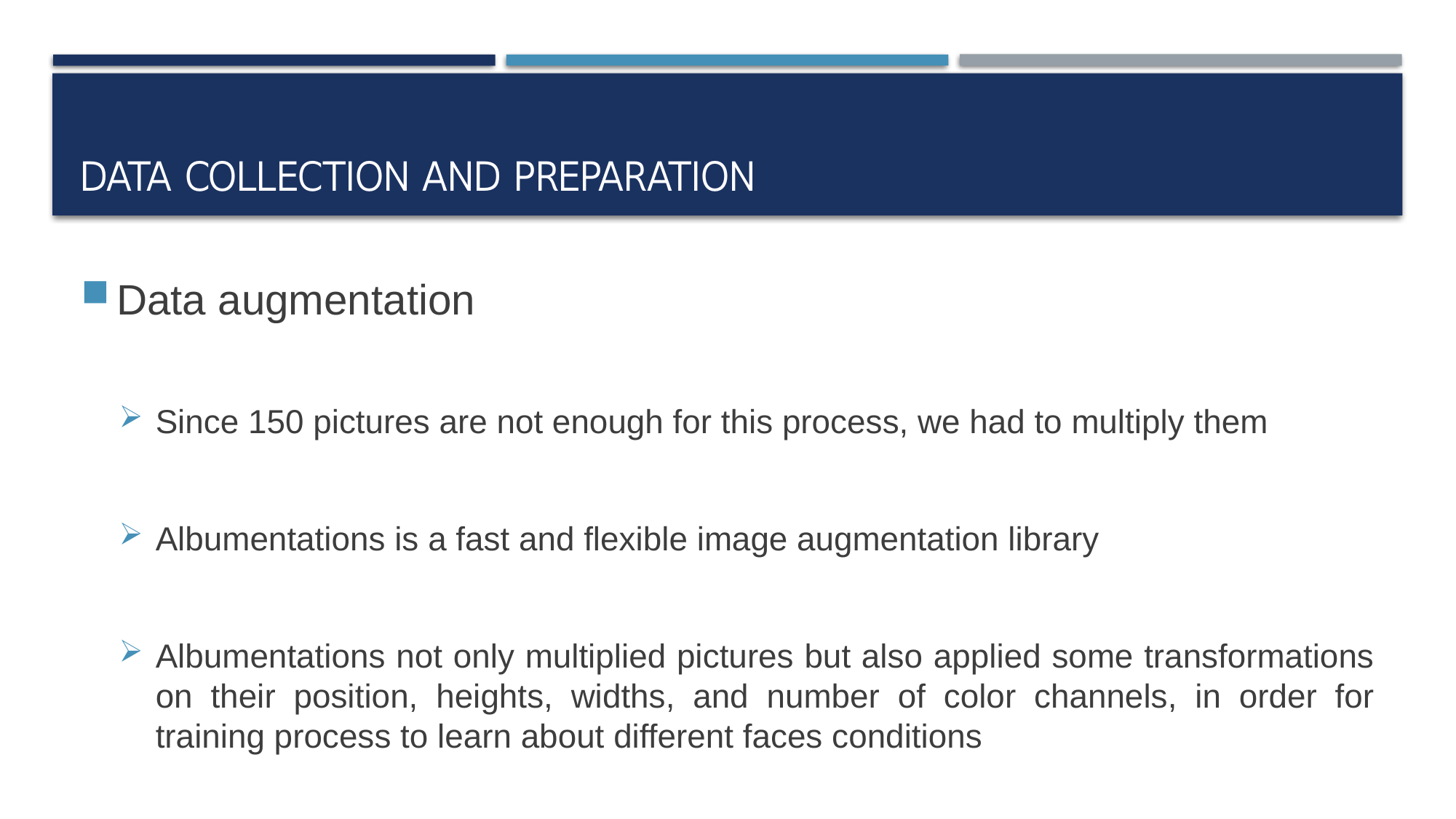

# Data Collection and Preparation
Data augmentation

Since 150 pictures are not enough for this process, we had to multiply them

Albumentations is a fast and flexible image augmentation library

Albumentations not only multiplied pictures but also applied some transformations on their position, heights, widths, and number of color channels, in order for training process to learn about different faces conditions